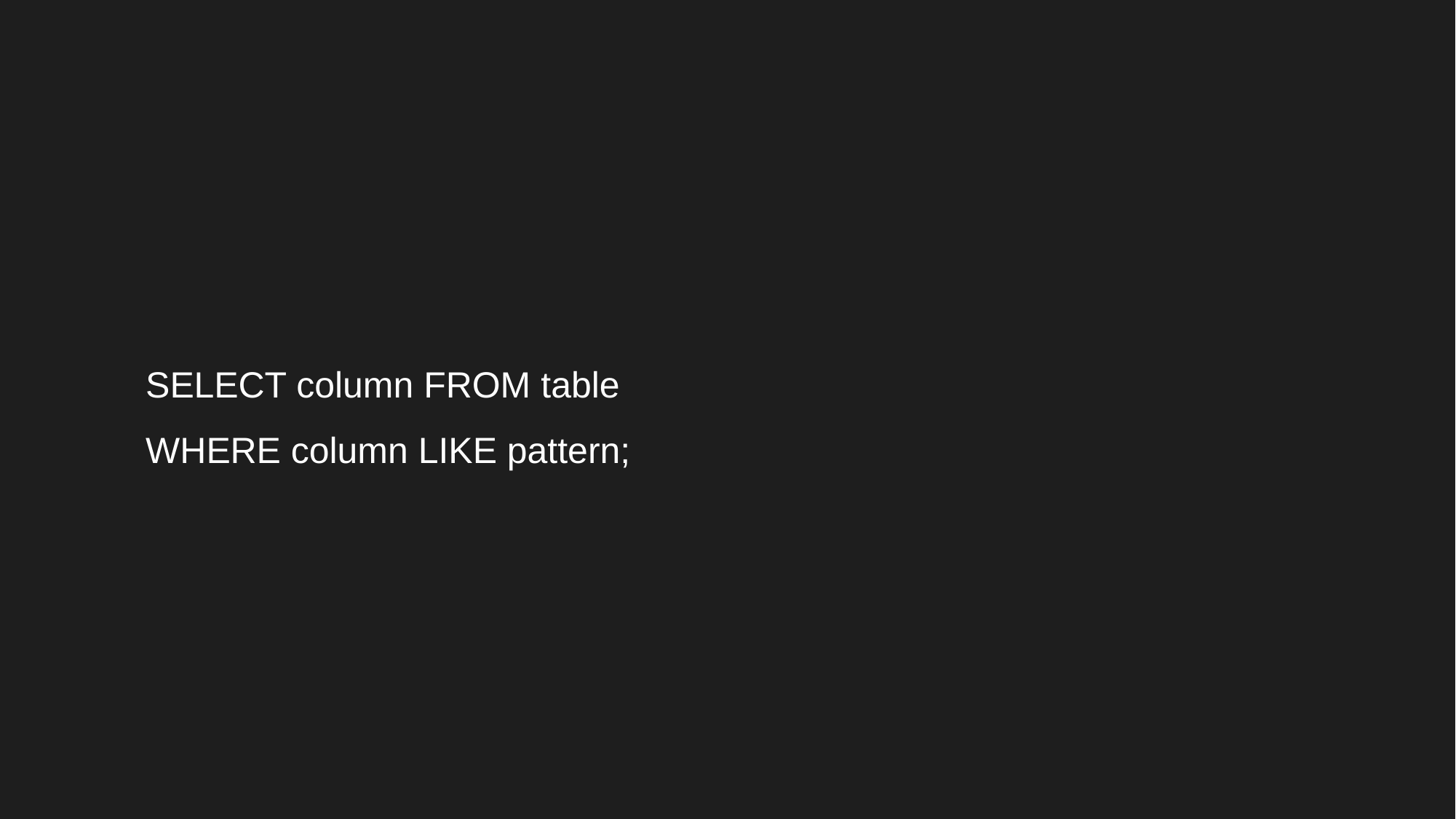

SELECT column FROM table WHERE column LIKE pattern;